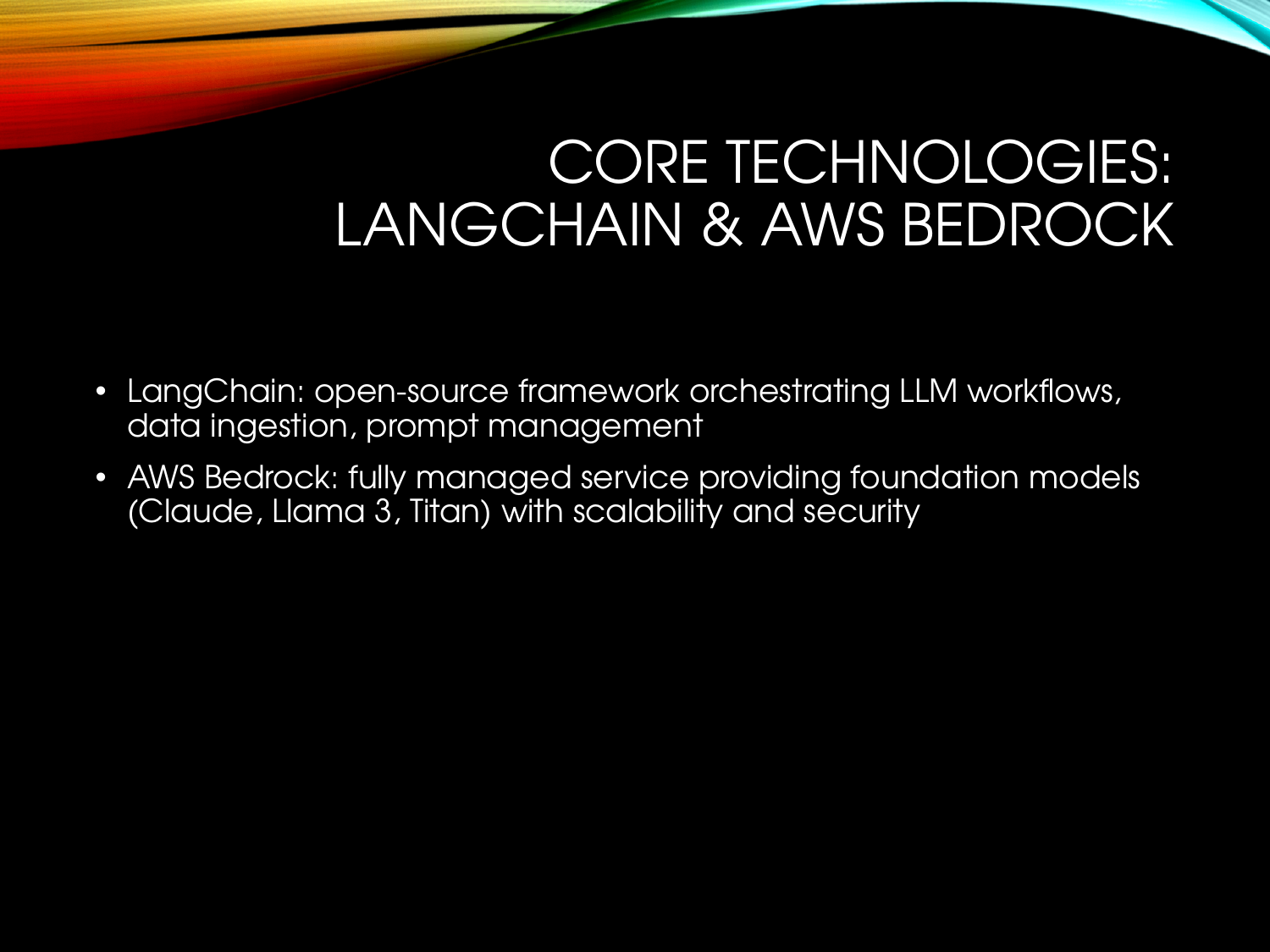

# Core Technologies: LangChain & AWS Bedrock

LangChain: open-source framework orchestrating LLM workflows, data ingestion, prompt management
AWS Bedrock: fully managed service providing foundation models (Claude, Llama 3, Titan) with scalability and security